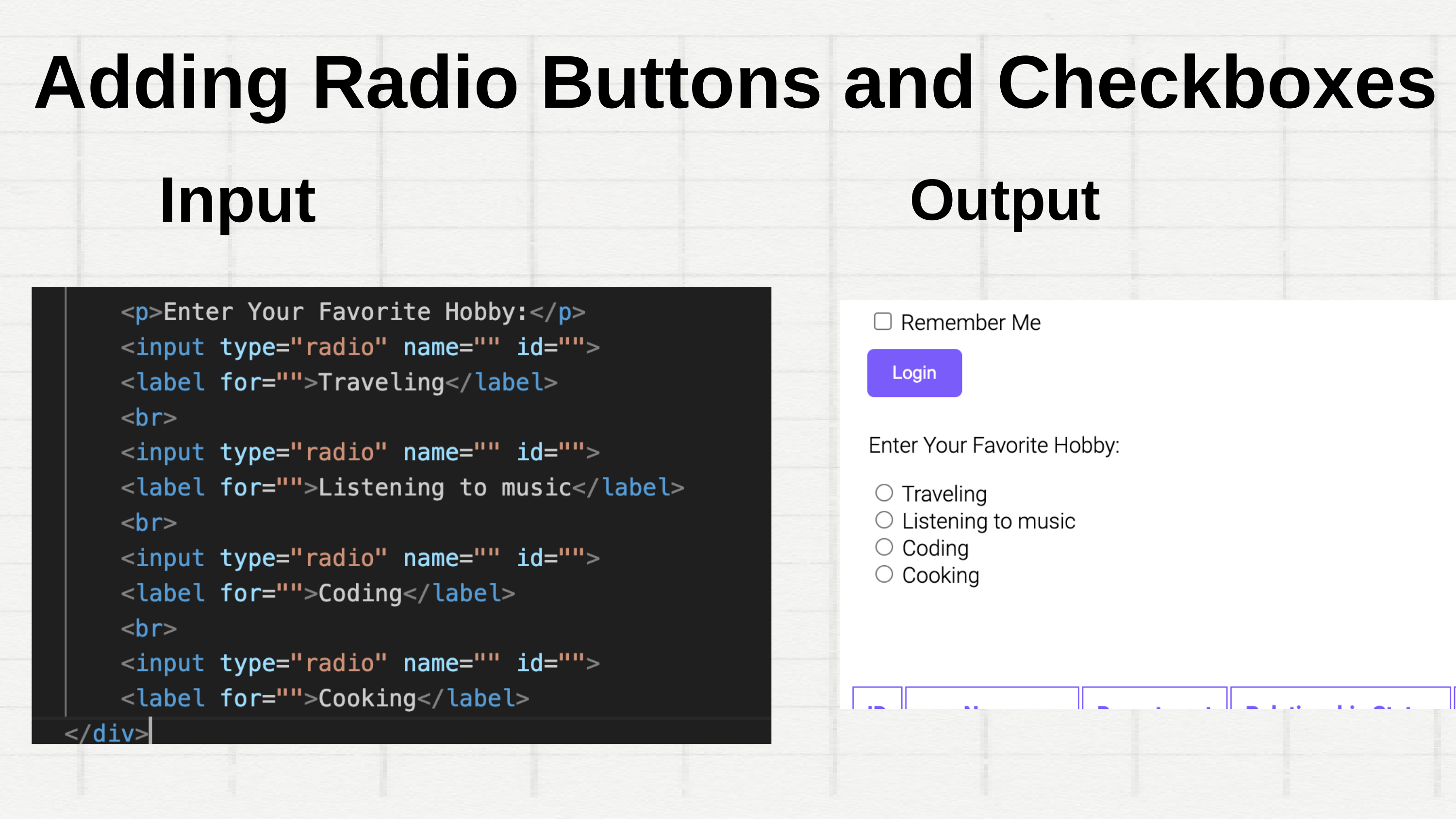

Adding Radio Buttons and Checkboxes
Input
Output